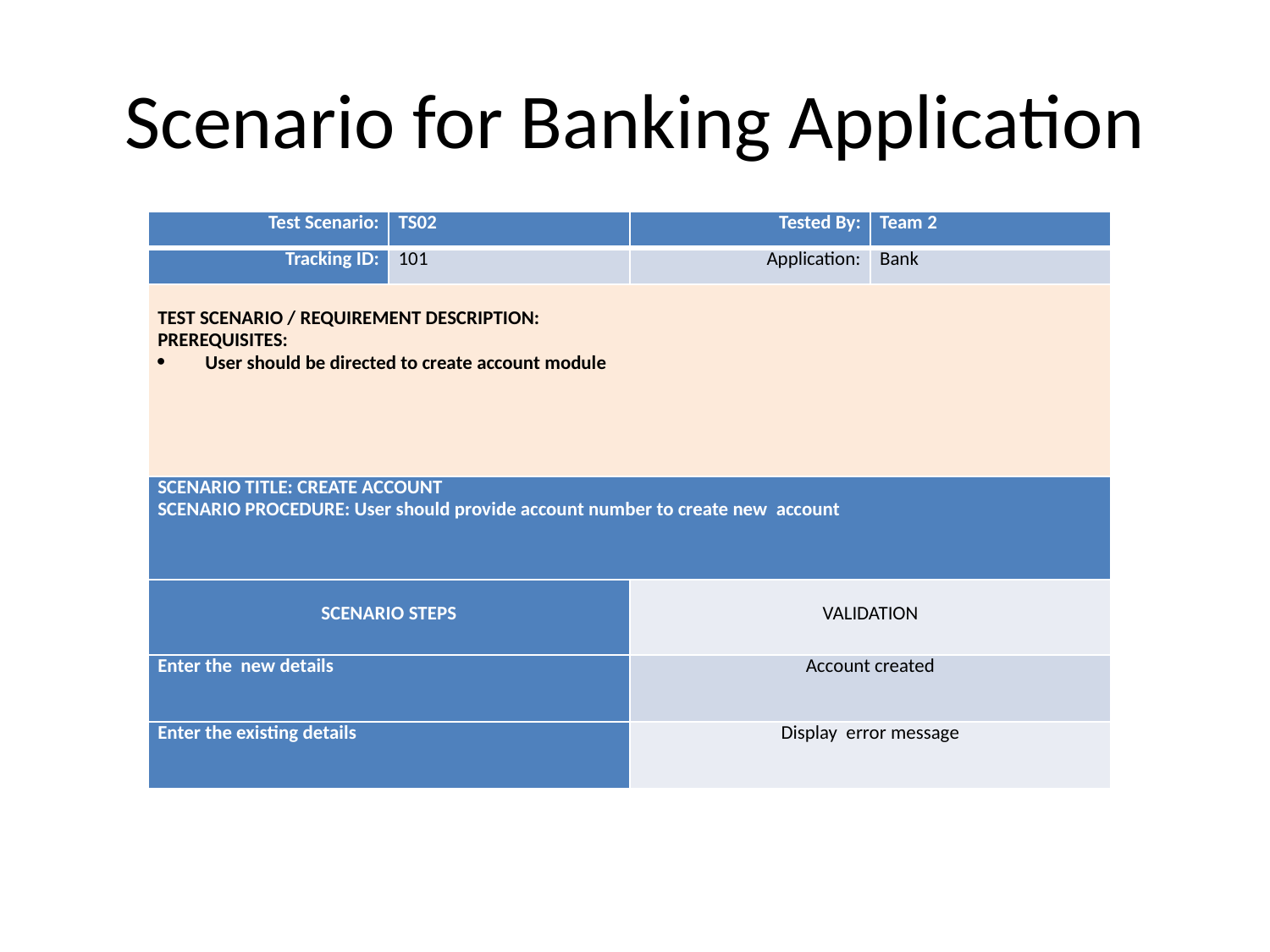

# Scenario for Banking Application
| Test Scenario: | TS02 | Tested By: | Team 2 |
| --- | --- | --- | --- |
| Tracking ID: | 101 | Application: | Bank |
| TEST SCENARIO / REQUIREMENT DESCRIPTION: PREREQUISITES: User should be directed to create account module |  |  |  |
| SCENARIO TITLE: CREATE ACCOUNT SCENARIO PROCEDURE: User should provide account number to create new account |  |  |  |
| SCENARIO STEPS |  | VALIDATION |  |
| Enter the new details |  | Account created |  |
| Enter the existing details |  | Display error message |  |